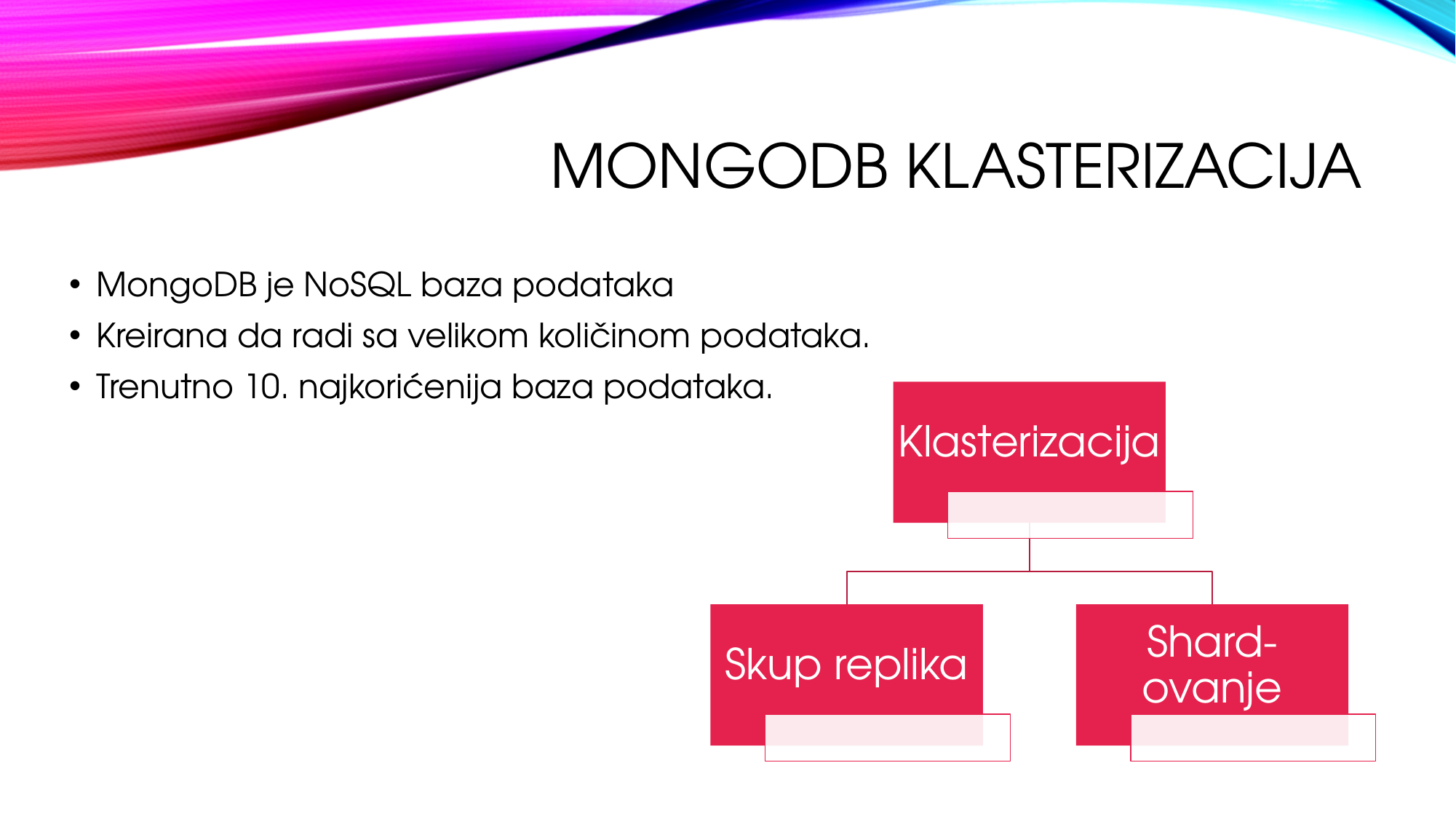

# MongoDB Klasterizacija
MongoDB je NoSQL baza podataka
Kreirana da radi sa velikom količinom podataka.
Trenutno 10. najkorićenija baza podataka.

Klasterizacija

Skup replika

Shard-ovanje